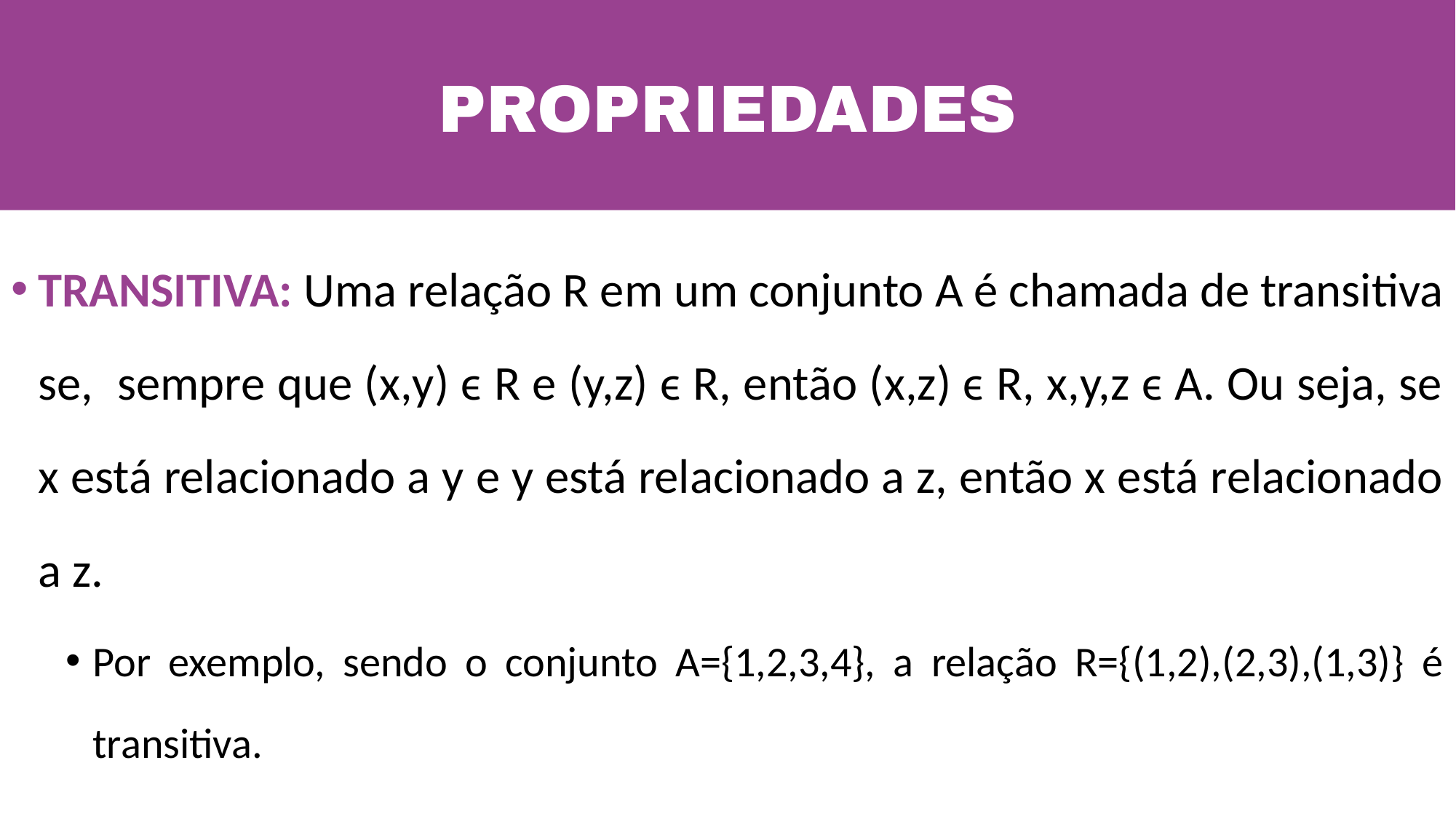

PROPRIEDADES
#
TRANSITIVA: Uma relação R em um conjunto A é chamada de transitiva se,  sempre que (x,y) ϵ R e (y,z) ϵ R, então (x,z) ϵ R, x,y,z ϵ A. Ou seja, se x está relacionado a y e y está relacionado a z, então x está relacionado a z.
Por exemplo, sendo o conjunto A={1,2,3,4}, a relação R={(1,2),(2,3),(1,3)} é transitiva.